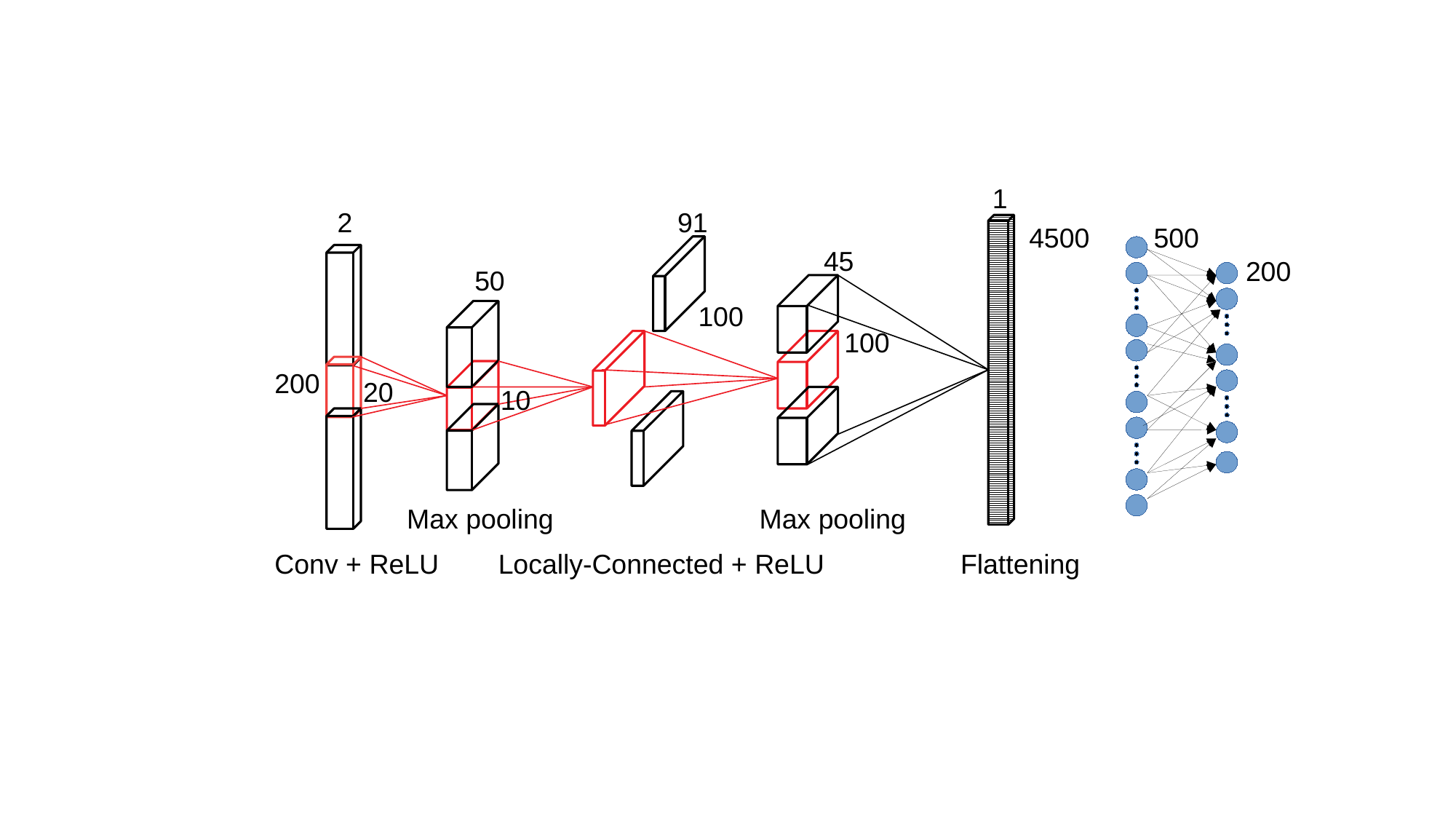

1
91
2

4500
500

45

200

50

100

100

200

20

10

Max pooling
Max pooling
Conv + ReLU
Locally-Connected + ReLU
Flattening